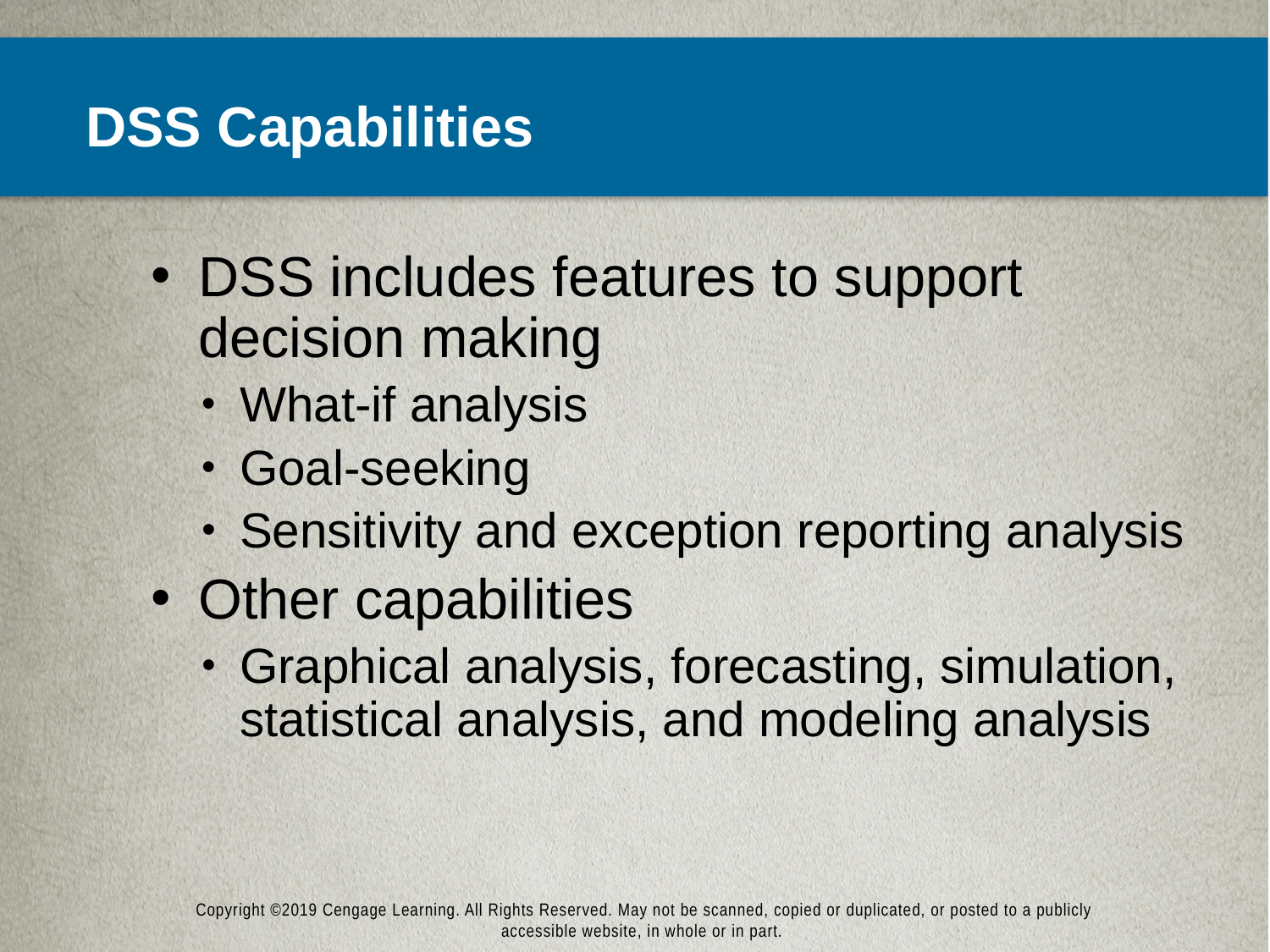

# DSS Capabilities
DSS includes features to support decision making
What-if analysis
Goal-seeking
Sensitivity and exception reporting analysis
Other capabilities
Graphical analysis, forecasting, simulation, statistical analysis, and modeling analysis